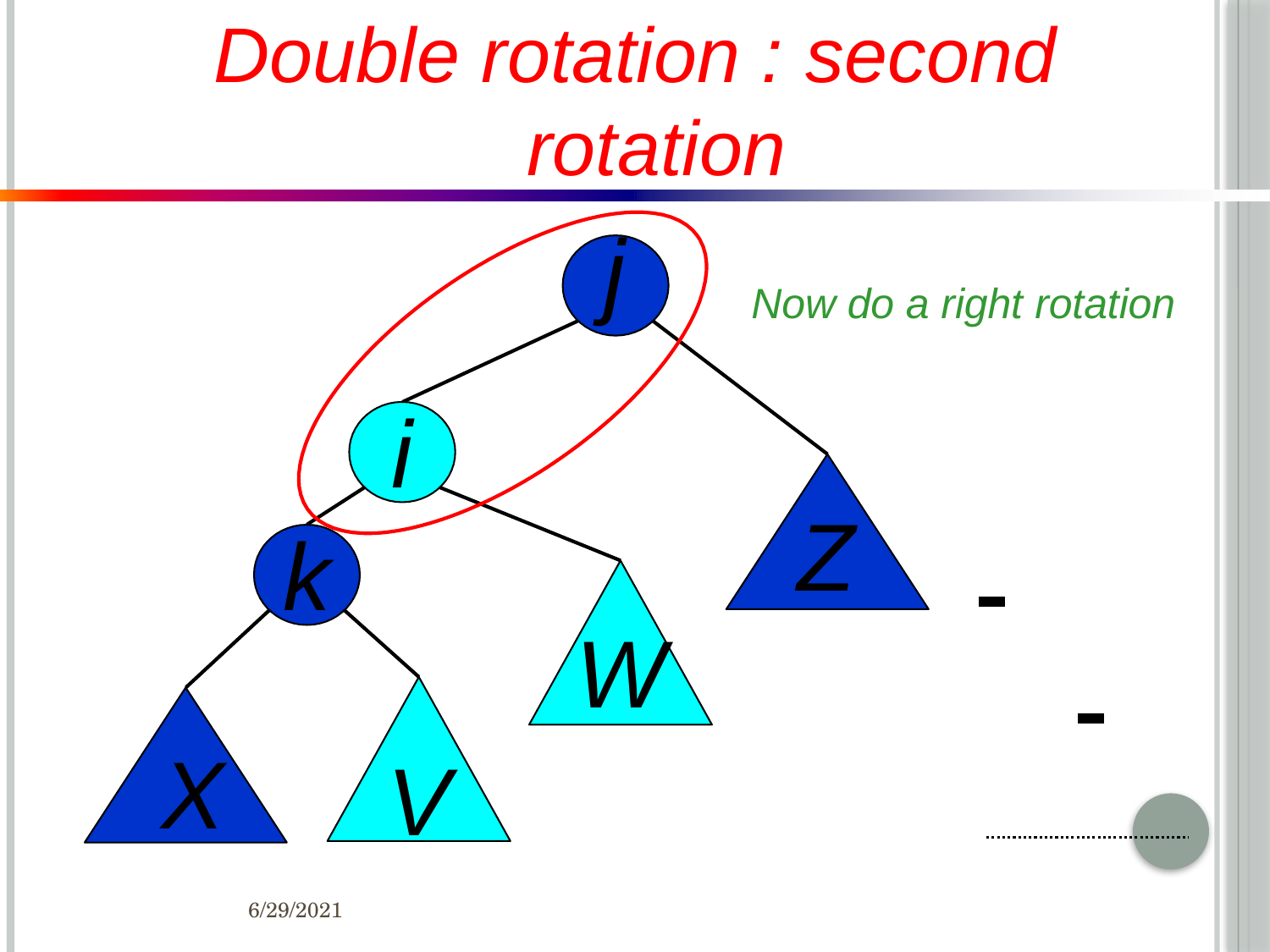

Double rotation : second  rotation

j

Now do a right rotation

i

Z

k

W

X
V

6/29/2021